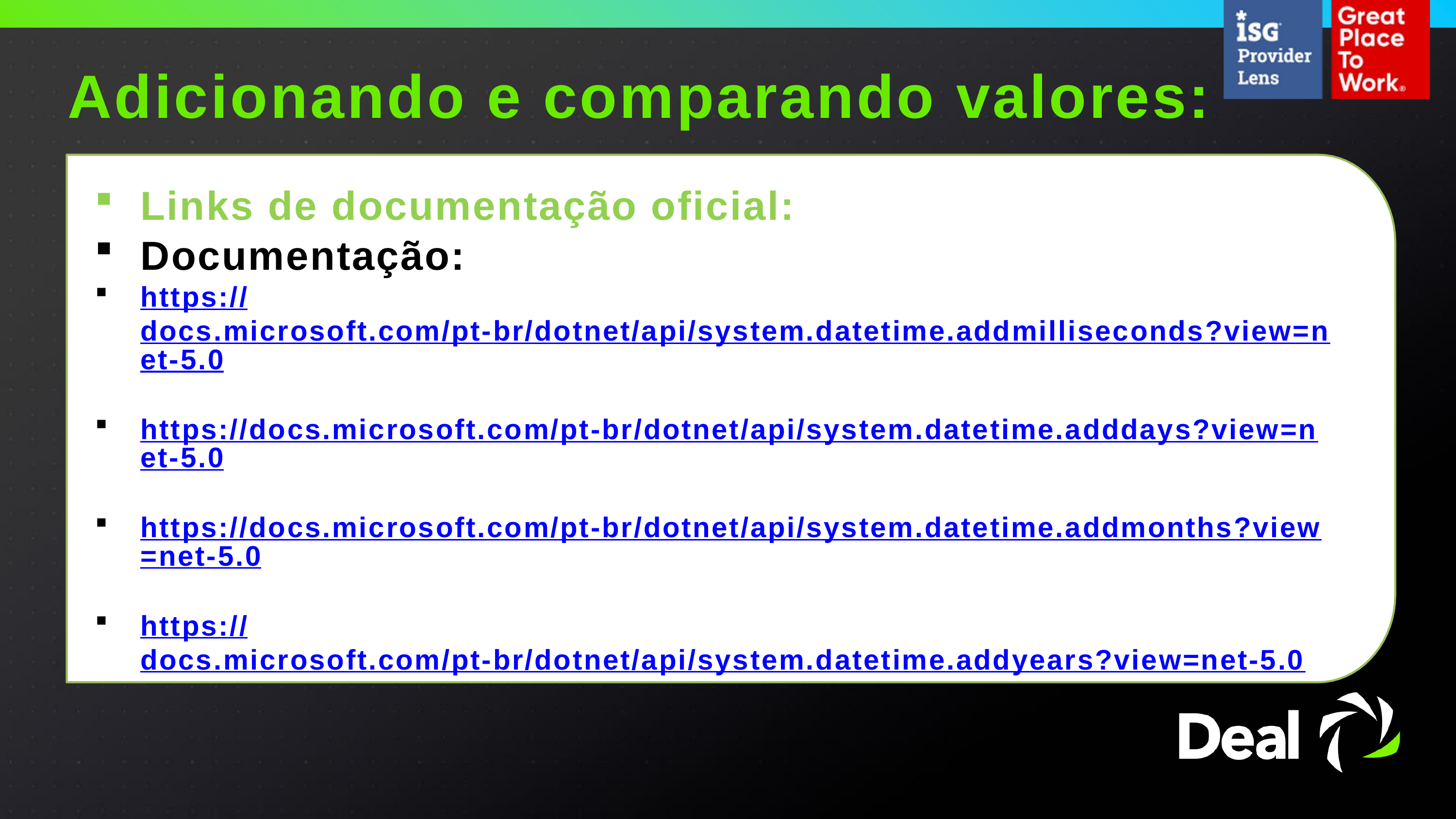

Adicionando e comparando valores:

Links de documentação oficial:
Documentação:
https://docs.microsoft.com/pt-br/dotnet/api/system.datetime.addmilliseconds?view=net-5.0

https://docs.microsoft.com/pt-br/dotnet/api/system.datetime.adddays?view=net-5.0

https://docs.microsoft.com/pt-br/dotnet/api/system.datetime.addmonths?view=net-5.0

https://docs.microsoft.com/pt-br/dotnet/api/system.datetime.addyears?view=net-5.0